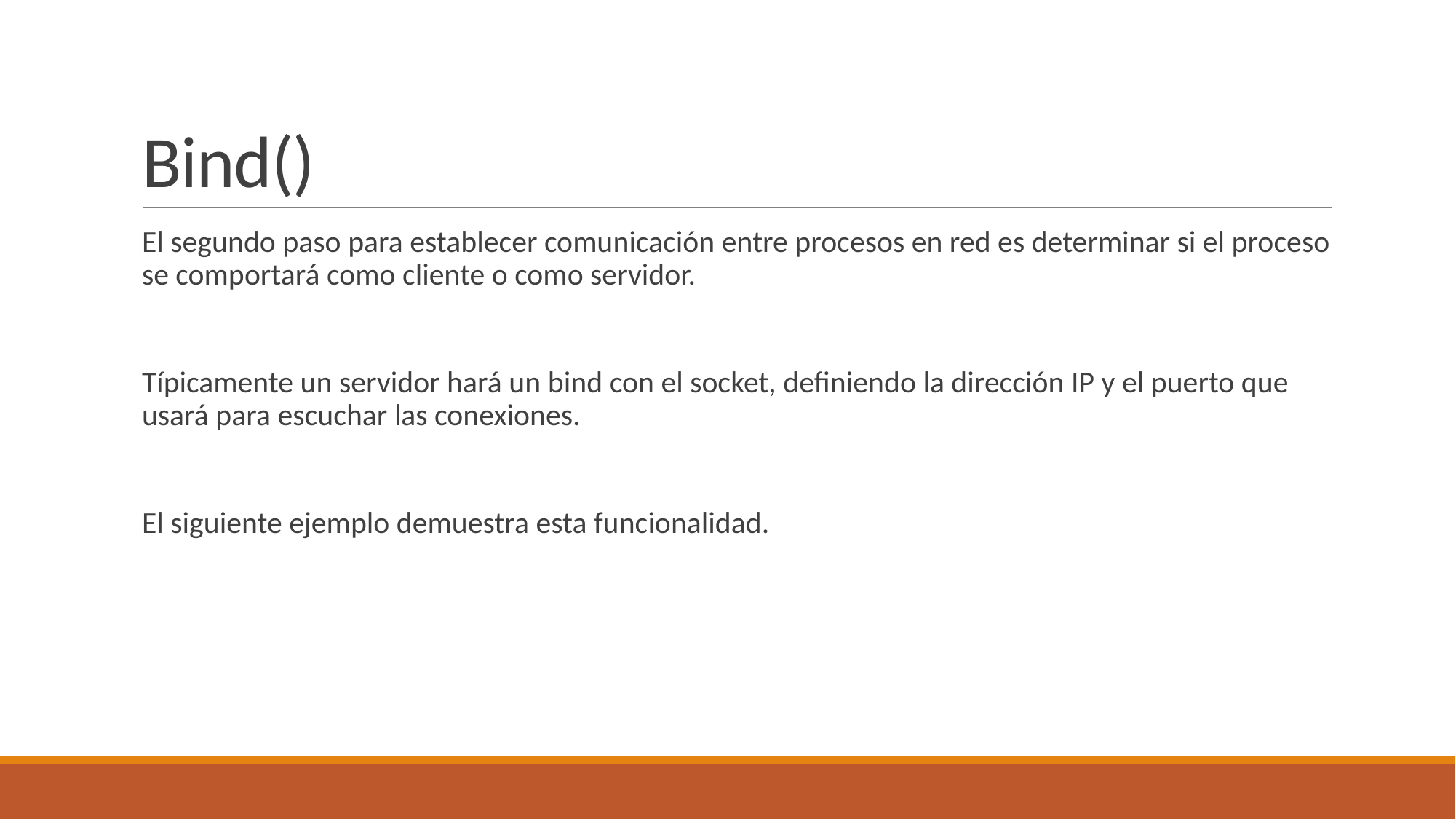

# Bind()
El segundo paso para establecer comunicación entre procesos en red es determinar si el proceso se comportará como cliente o como servidor.

Típicamente un servidor hará un bind con el socket, definiendo la dirección IP y el puerto que usará para escuchar las conexiones.

El siguiente ejemplo demuestra esta funcionalidad.